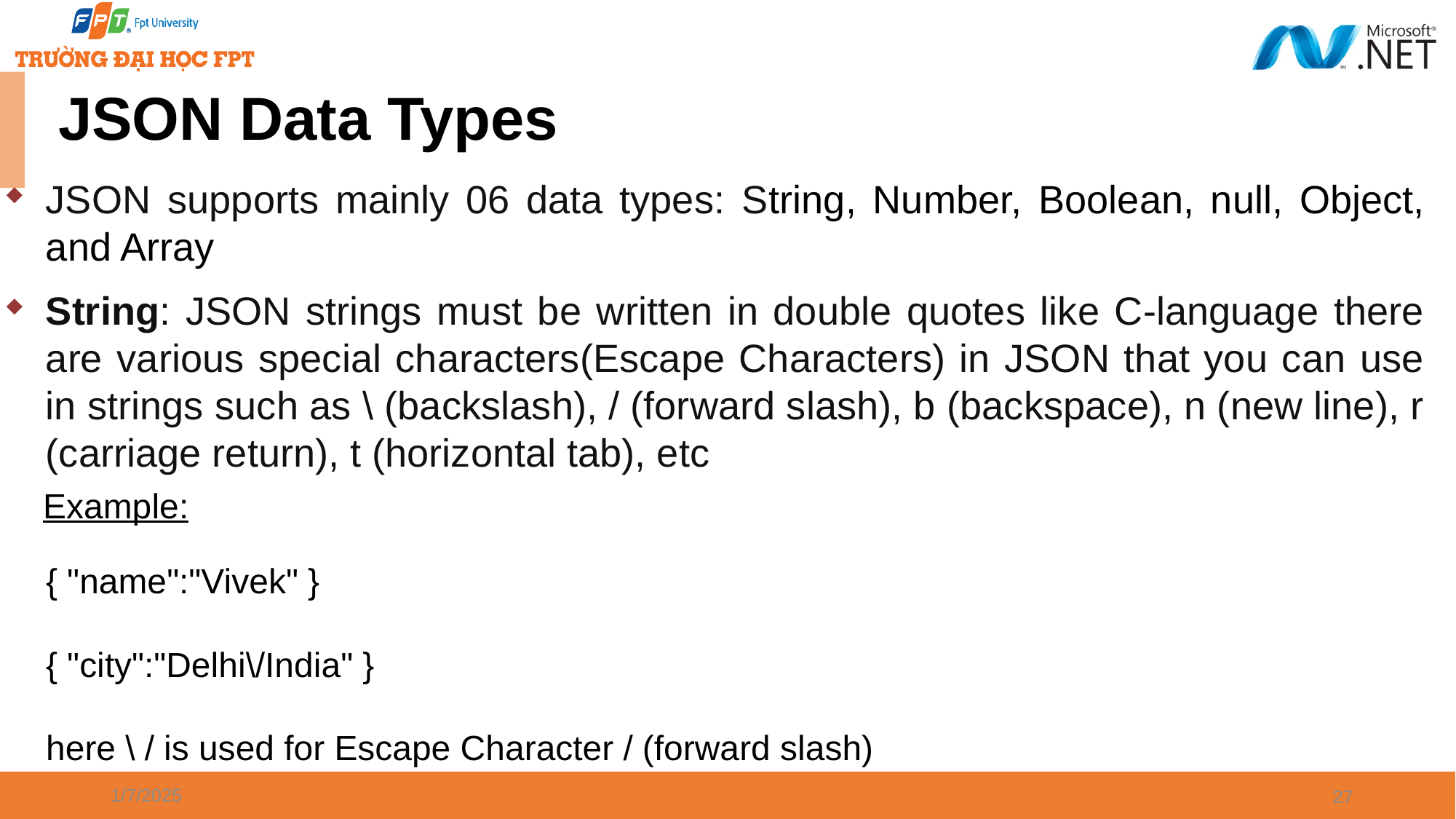

# JSON Data Types
JSON supports mainly 06 data types: String, Number, Boolean, null, Object, and Array
String: JSON strings must be written in double quotes like C-language there are various special characters(Escape Characters) in JSON that you can use in strings such as \ (backslash), / (forward slash), b (backspace), n (new line), r (carriage return), t (horizontal tab), etc
     Example:

{ "name":"Vivek" }

{ "city":"Delhi\/India" }

here \ / is used for Escape Character / (forward slash)
1/7/2025
27